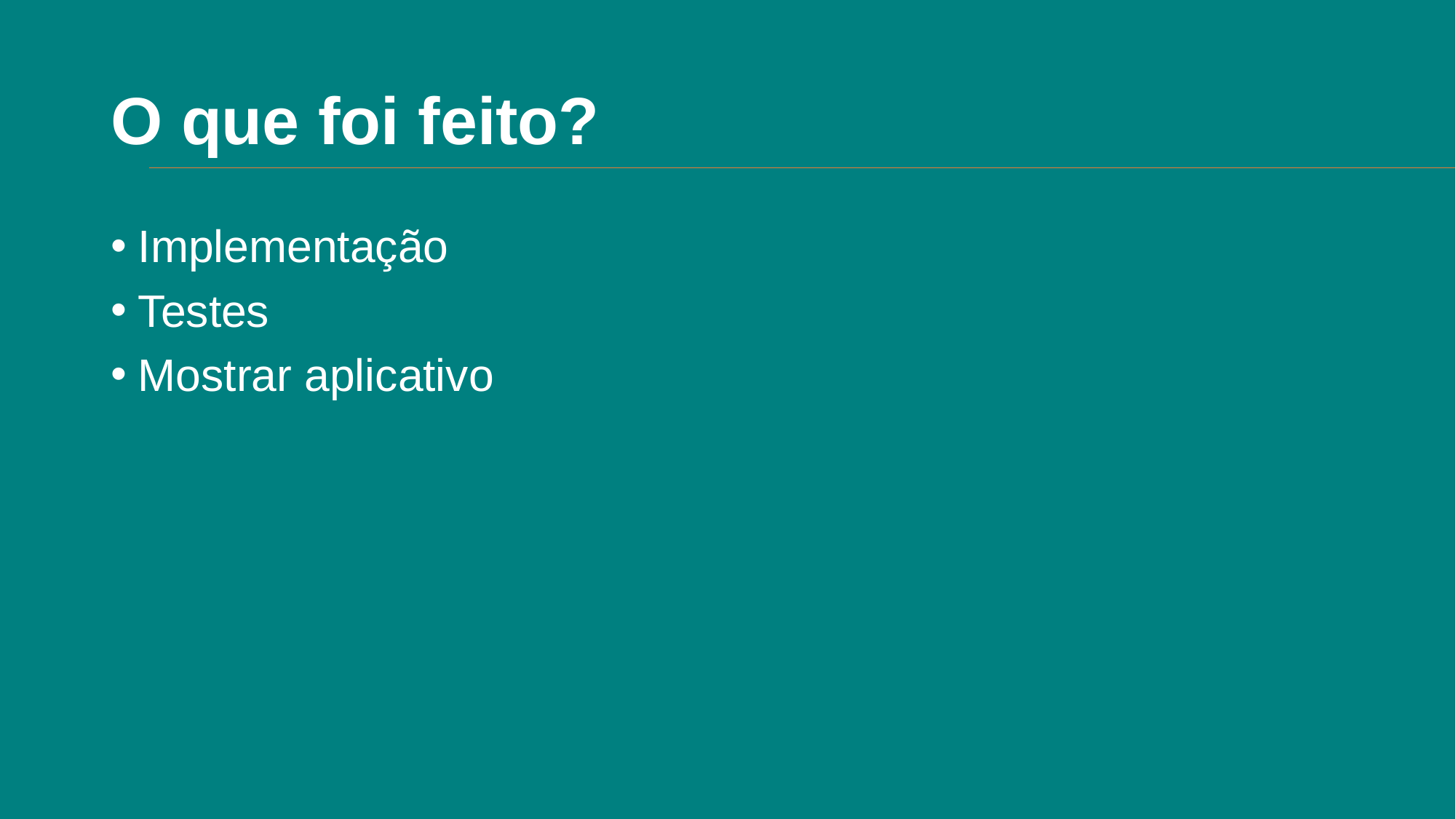

# O que foi feito?
Implementação
Testes
Mostrar aplicativo